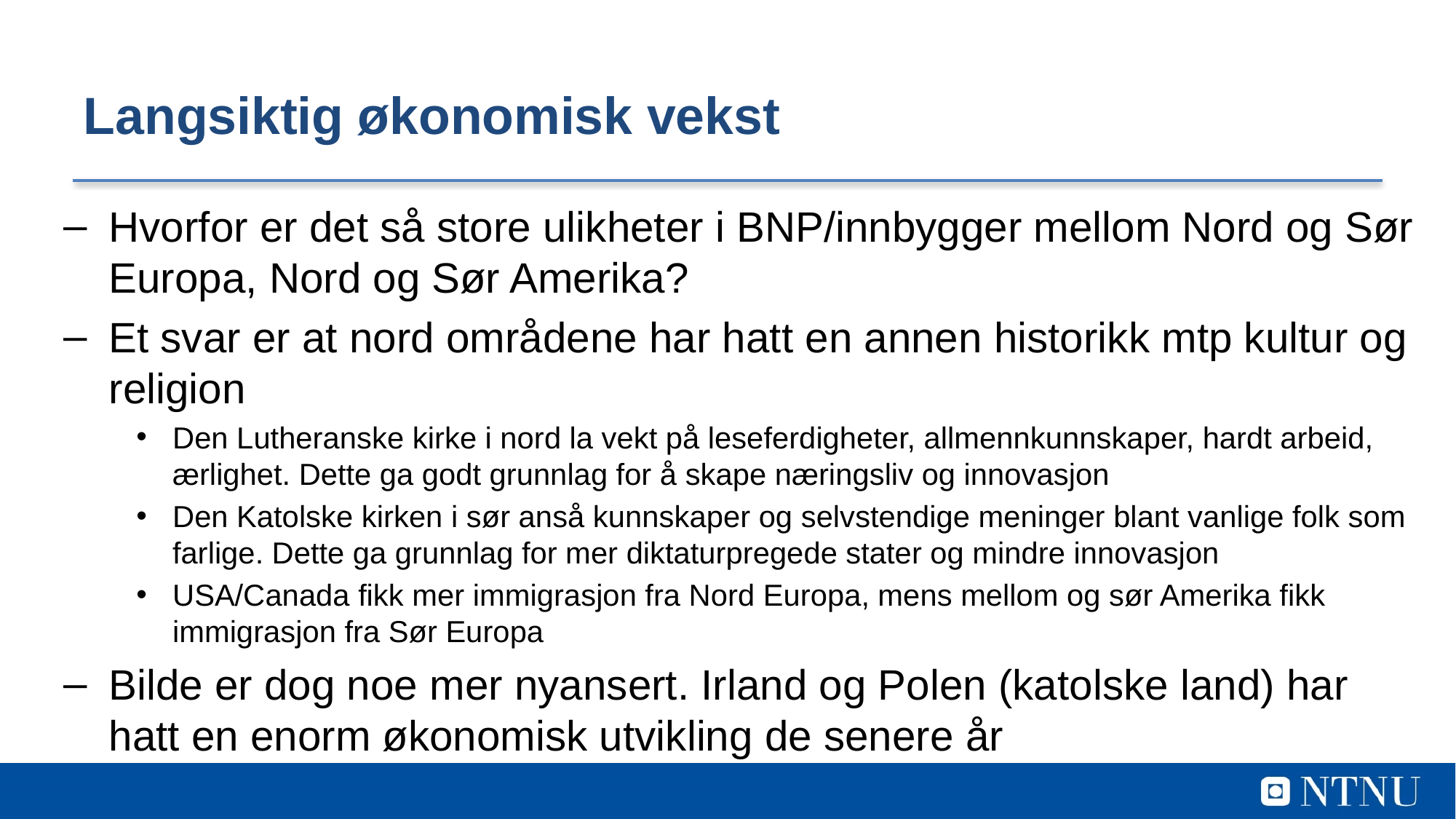

# Langsiktig økonomisk vekst

Hvorfor er det så store ulikheter i BNP/innbygger mellom Nord og Sør Europa, Nord og Sør Amerika?
Et svar er at nord områdene har hatt en annen historikk mtp kultur og religion
Den Lutheranske kirke i nord la vekt på leseferdigheter, allmennkunnskaper, hardt arbeid, ærlighet. Dette ga godt grunnlag for å skape næringsliv og innovasjon
Den Katolske kirken i sør anså kunnskaper og selvstendige meninger blant vanlige folk som farlige. Dette ga grunnlag for mer diktaturpregede stater og mindre innovasjon
USA/Canada fikk mer immigrasjon fra Nord Europa, mens mellom og sør Amerika fikk immigrasjon fra Sør Europa
Bilde er dog noe mer nyansert. Irland og Polen (katolske land) har hatt en enorm økonomisk utvikling de senere år